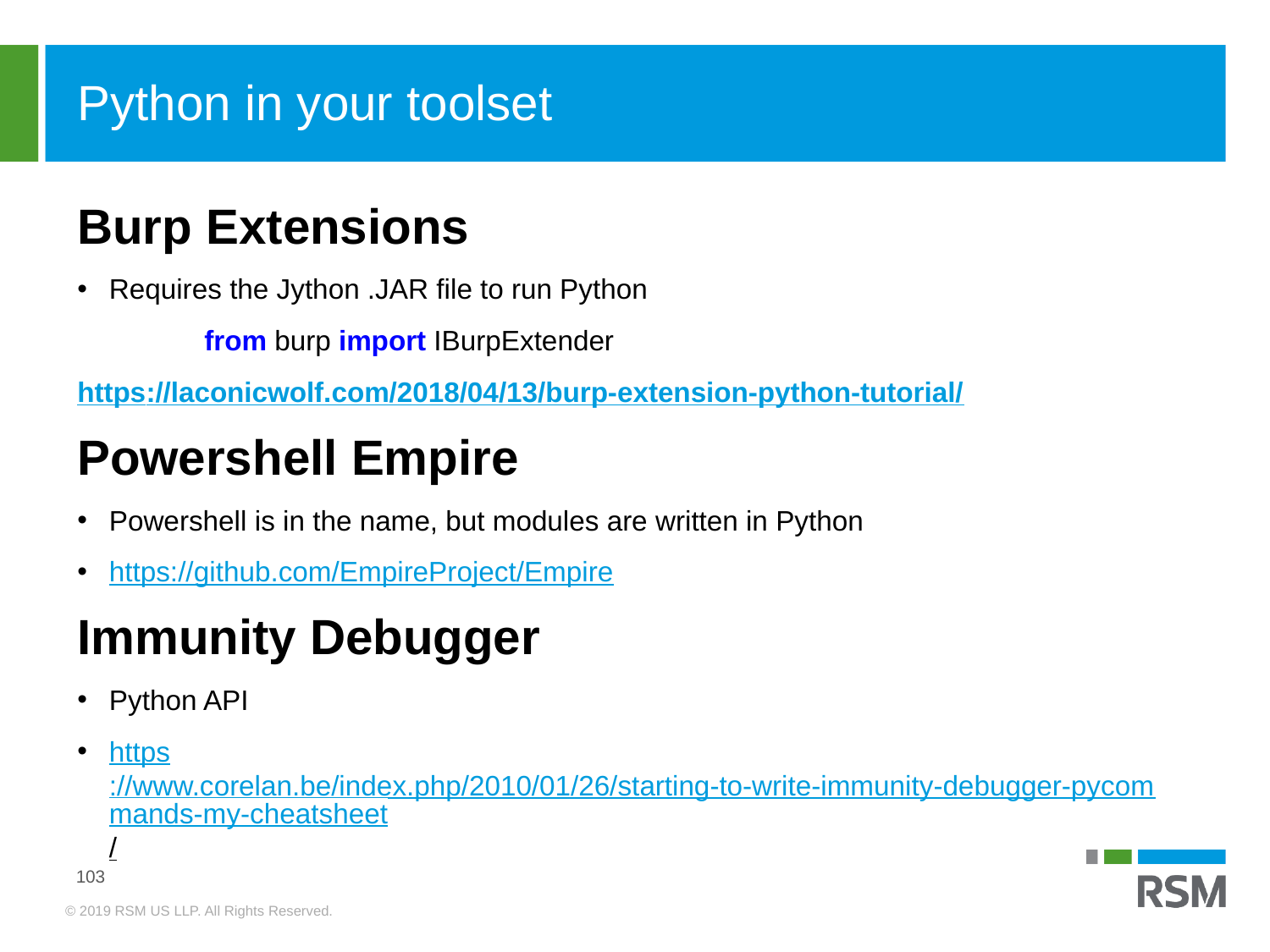

# Python in your toolset
Burp Extensions
Requires the Jython .JAR file to run Python
	from burp import IBurpExtender
https://laconicwolf.com/2018/04/13/burp-extension-python-tutorial/
Powershell Empire
Powershell is in the name, but modules are written in Python
https://github.com/EmpireProject/Empire
Immunity Debugger
Python API
https://www.corelan.be/index.php/2010/01/26/starting-to-write-immunity-debugger-pycommands-my-cheatsheet/

103